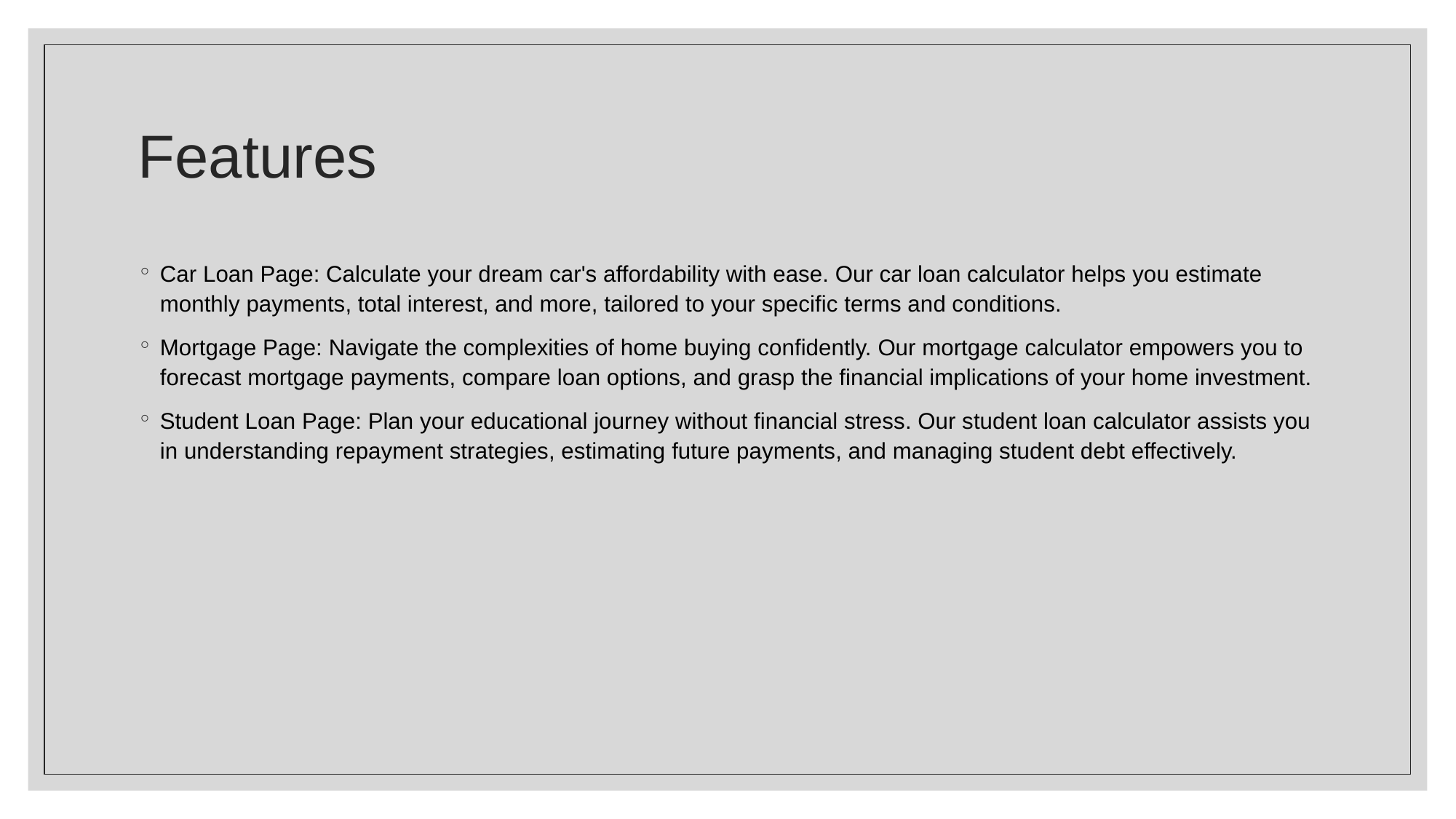

# Features
Car Loan Page: Calculate your dream car's affordability with ease. Our car loan calculator helps you estimate monthly payments, total interest, and more, tailored to your specific terms and conditions.
Mortgage Page: Navigate the complexities of home buying confidently. Our mortgage calculator empowers you to forecast mortgage payments, compare loan options, and grasp the financial implications of your home investment.
Student Loan Page: Plan your educational journey without financial stress. Our student loan calculator assists you in understanding repayment strategies, estimating future payments, and managing student debt effectively.